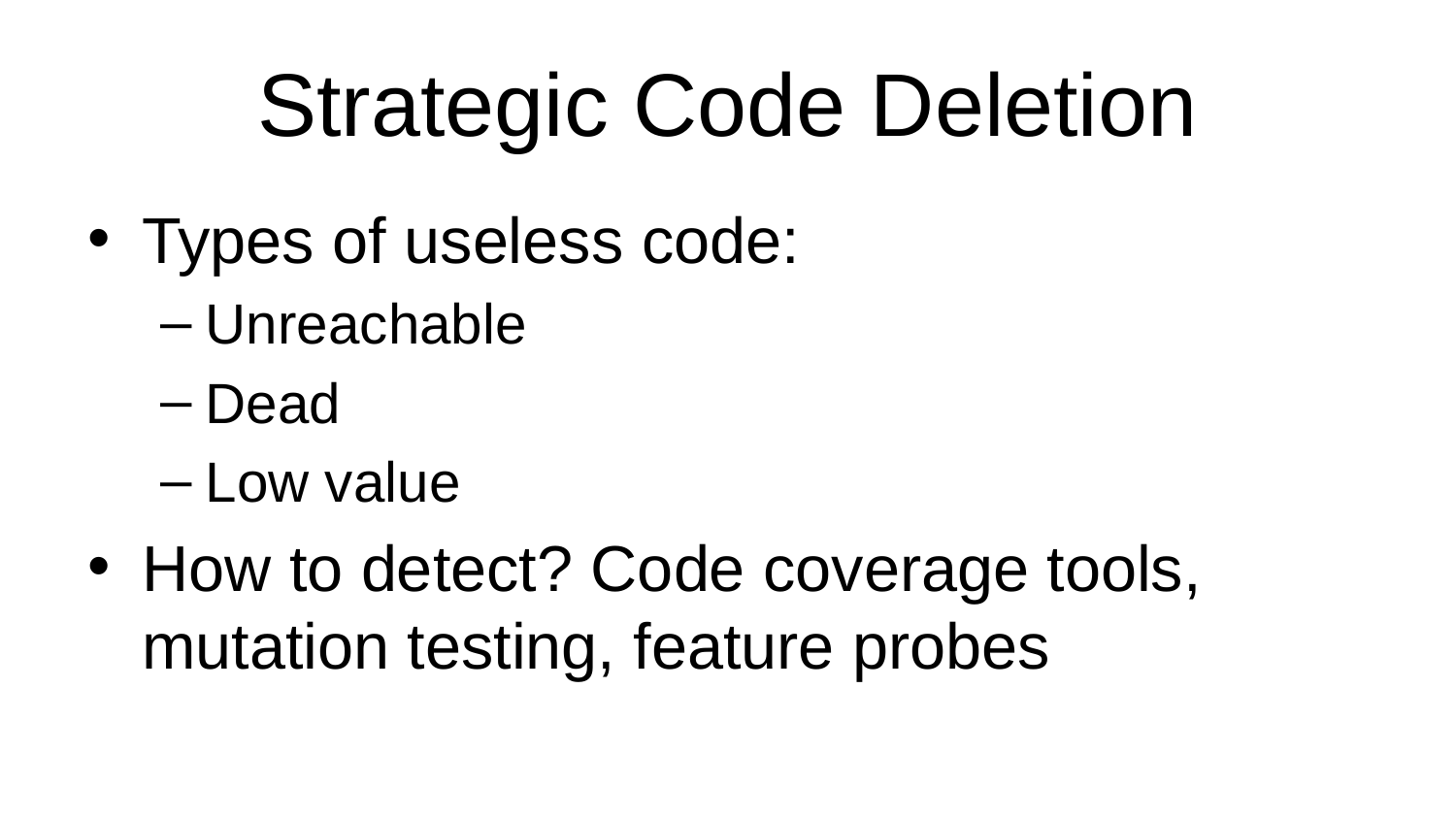

# Strategic Code Deletion
Types of useless code:
Unreachable
Dead
Low value
How to detect? Code coverage tools, mutation testing, feature probes